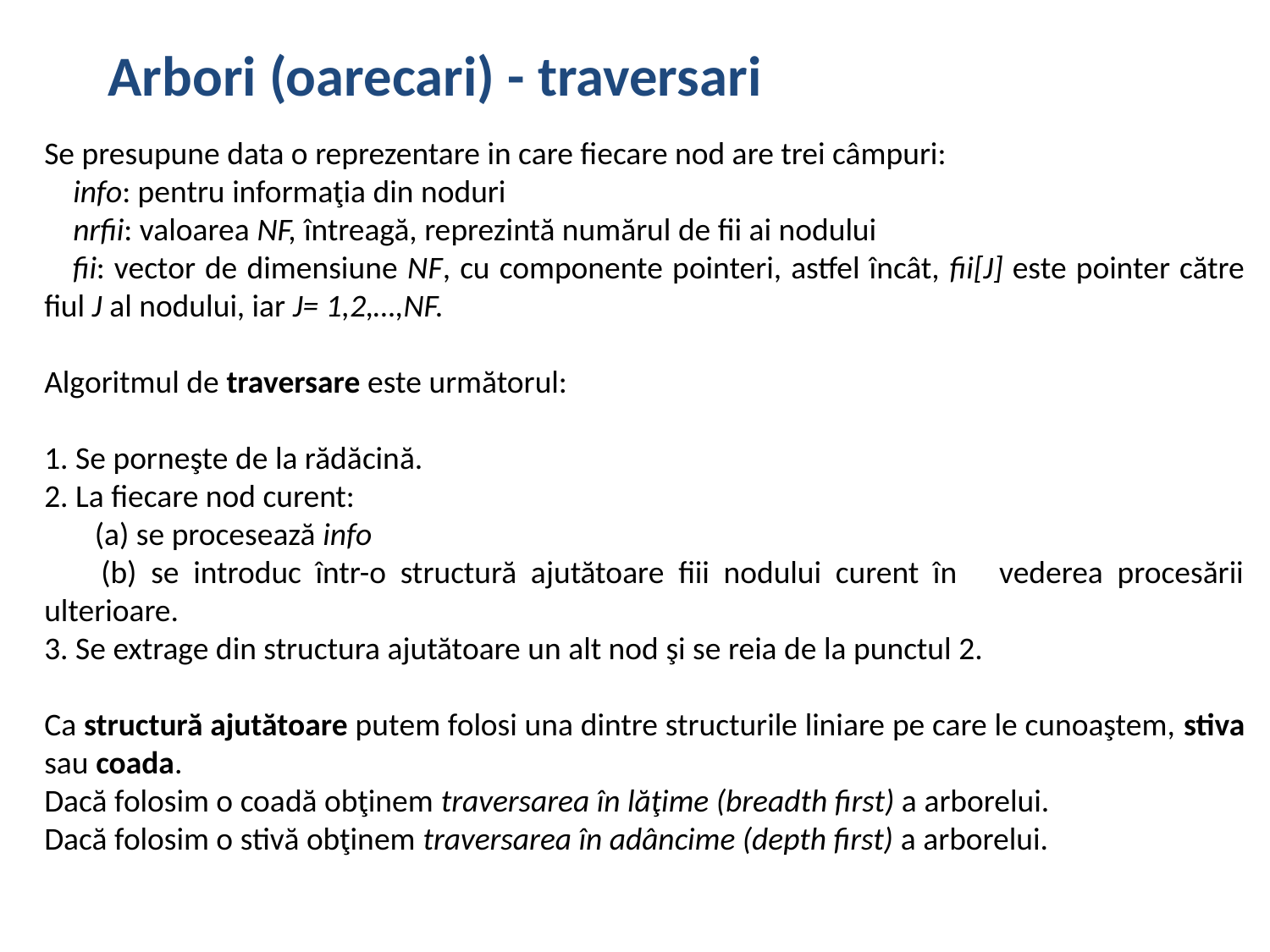

Arbori (oarecari) - traversari
Se presupune data o reprezentare in care fiecare nod are trei câmpuri:
    info: pentru informaţia din noduri
    nrfii: valoarea NF, întreagă, reprezintă numărul de fii ai nodului
   fii: vector de dimensiune NF, cu componente pointeri, astfel încât, fii[J] este pointer către fiul J al nodului, iar J= 1,2,…,NF.

Algoritmul de traversare este următorul:

1. Se porneşte de la rădăcină.
2. La fiecare nod curent:
       (a) se procesează info
    (b) se introduc într-o structură ajutătoare fiii nodului curent în   vederea procesării ulterioare.
3. Se extrage din structura ajutătoare un alt nod şi se reia de la punctul 2.

Ca structură ajutătoare putem folosi una dintre structurile liniare pe care le cunoaştem, stiva sau coada.
Dacă folosim o coadă obţinem traversarea în lăţime (breadth first) a arborelui.
Dacă folosim o stivă obţinem traversarea în adâncime (depth first) a arborelui.